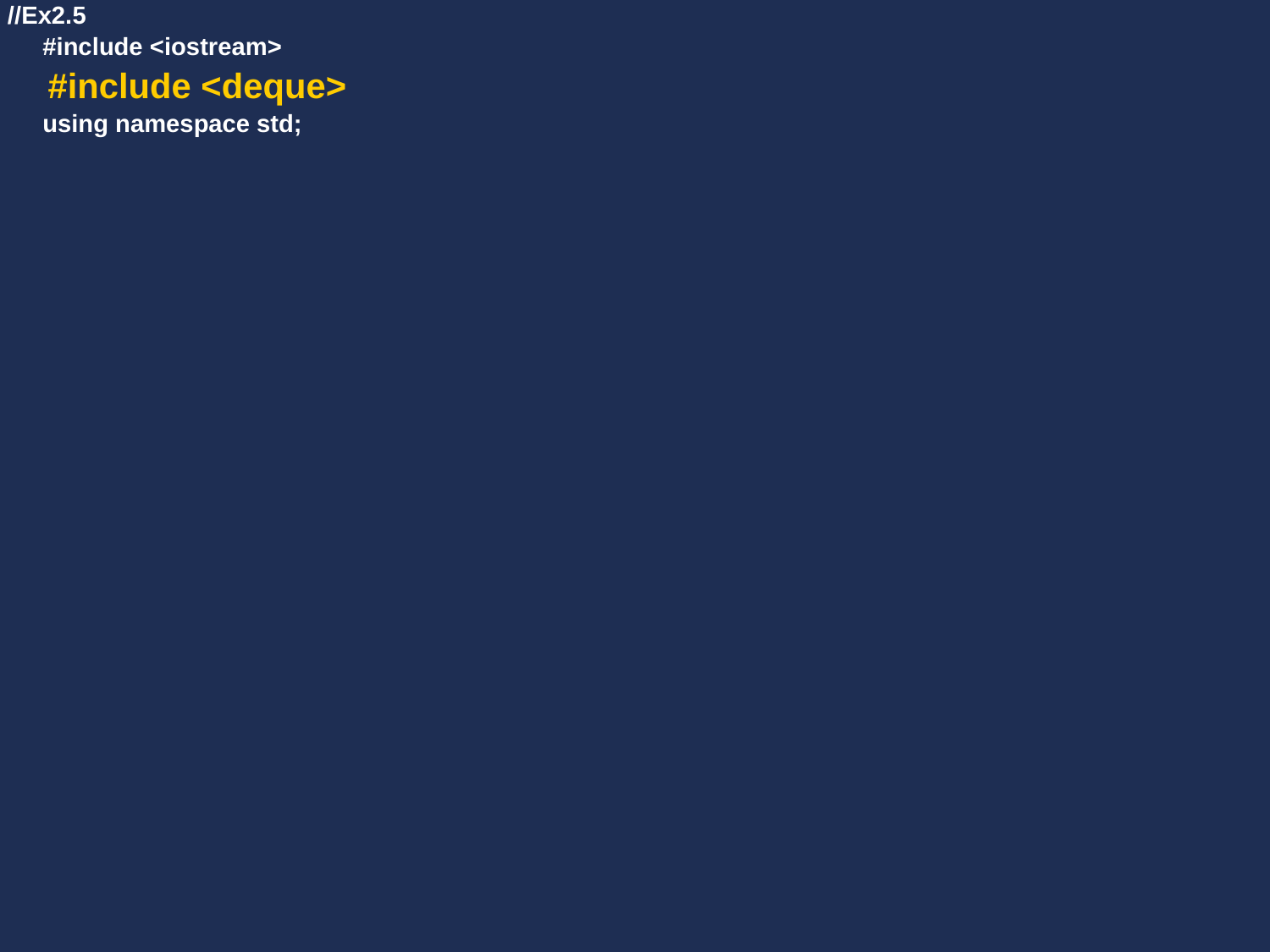

//Ex2.5
     #include <iostream>
     #include <deque>
     using namespace std;

#